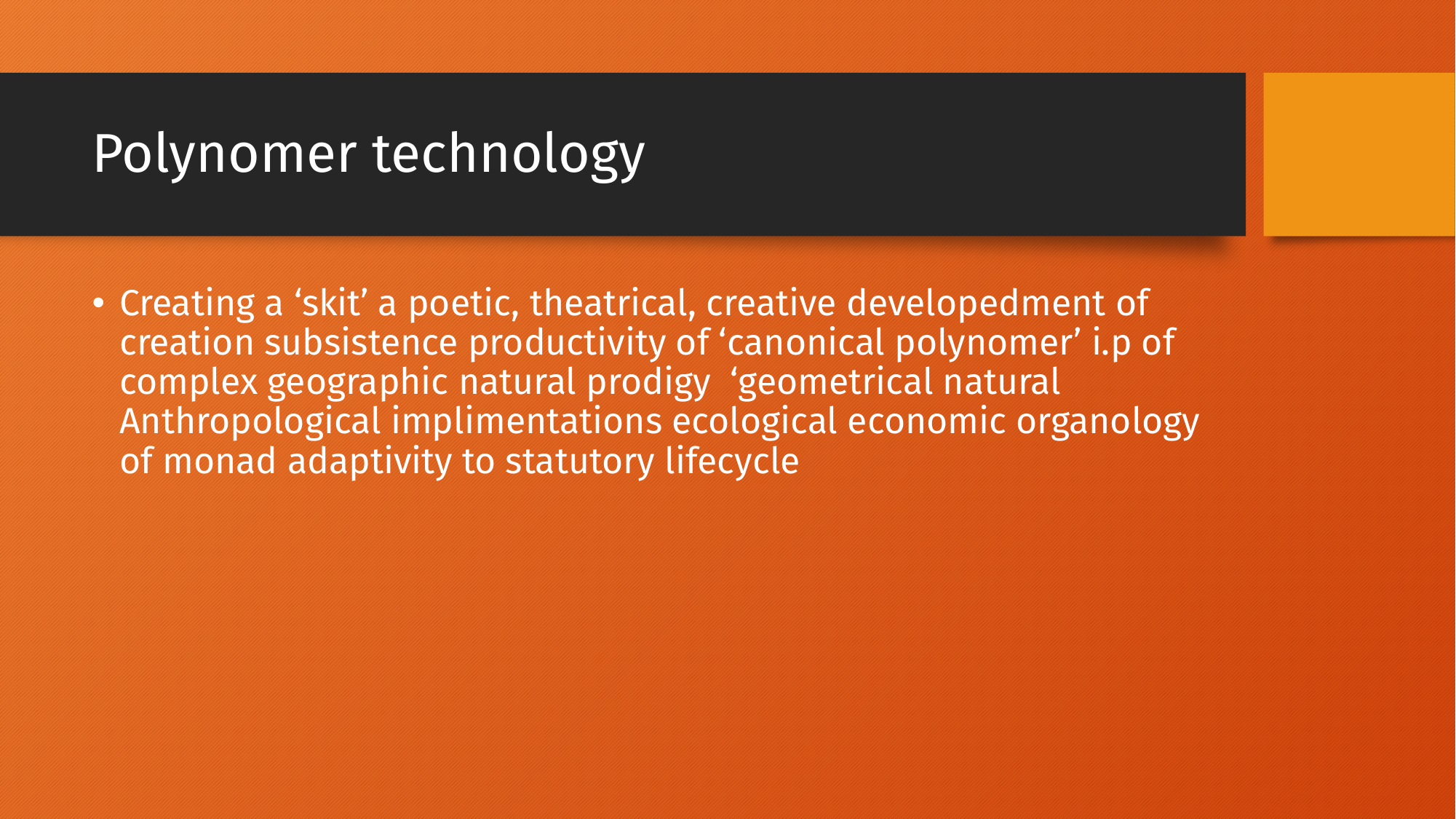

# Polynomer technology
Creating a ‘skit’ a poetic, theatrical, creative developedment of creation subsistence productivity of ‘canonical polynomer’ i.p of complex geographic natural prodigy  ‘geometrical natural Anthropological implimentations ecological economic organology of monad adaptivity to statutory lifecycle